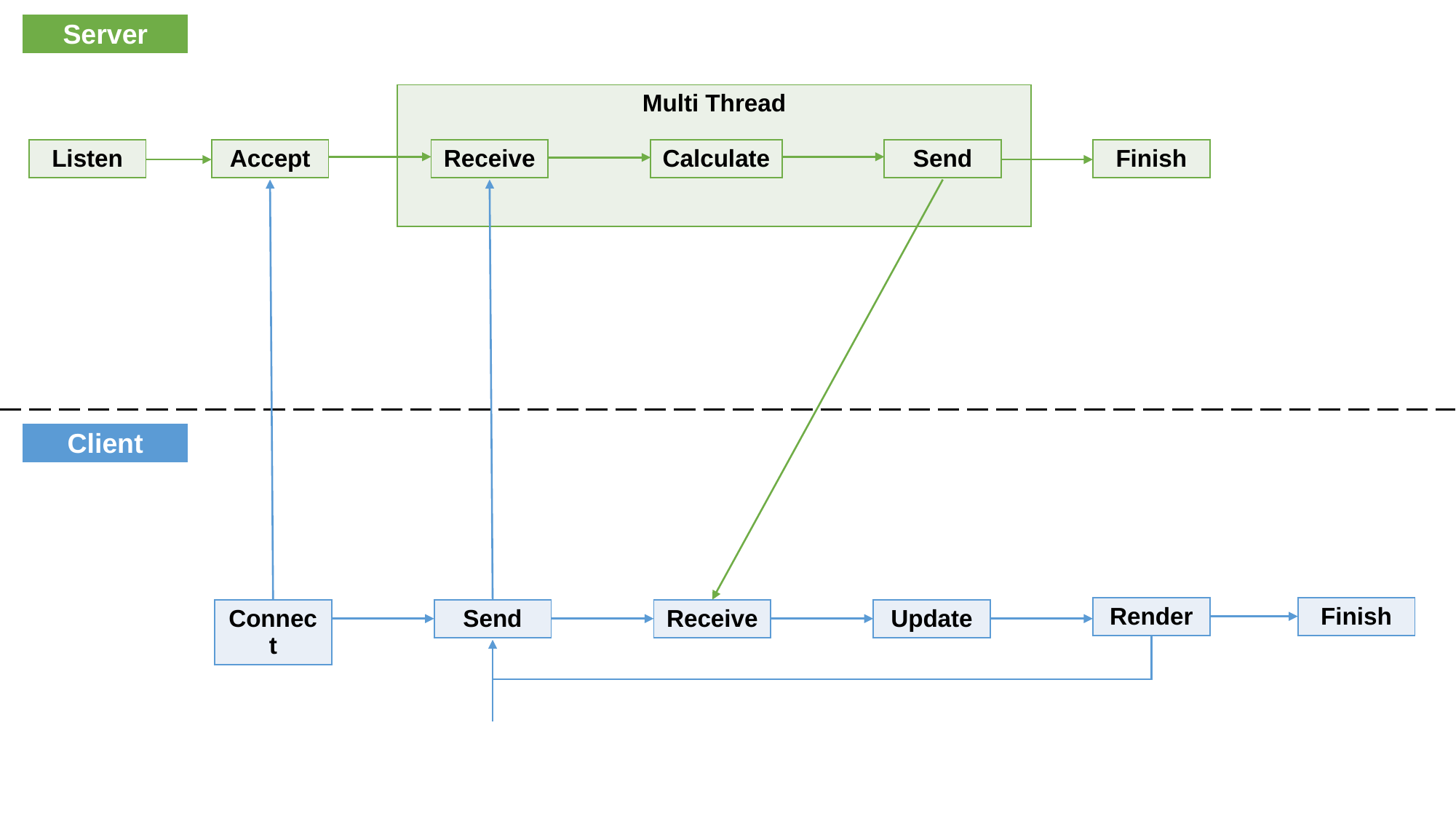

| Server |
| --- |
| Multi Thread |
| --- |
| Listen |
| --- |
| Accept |
| --- |
| Receive |
| --- |
| Calculate |
| --- |
| Send |
| --- |
| Finish |
| --- |
| Client |
| --- |
| Render |
| --- |
| Finish |
| --- |
| Connect |
| --- |
| Send |
| --- |
| Receive |
| --- |
| Update |
| --- |